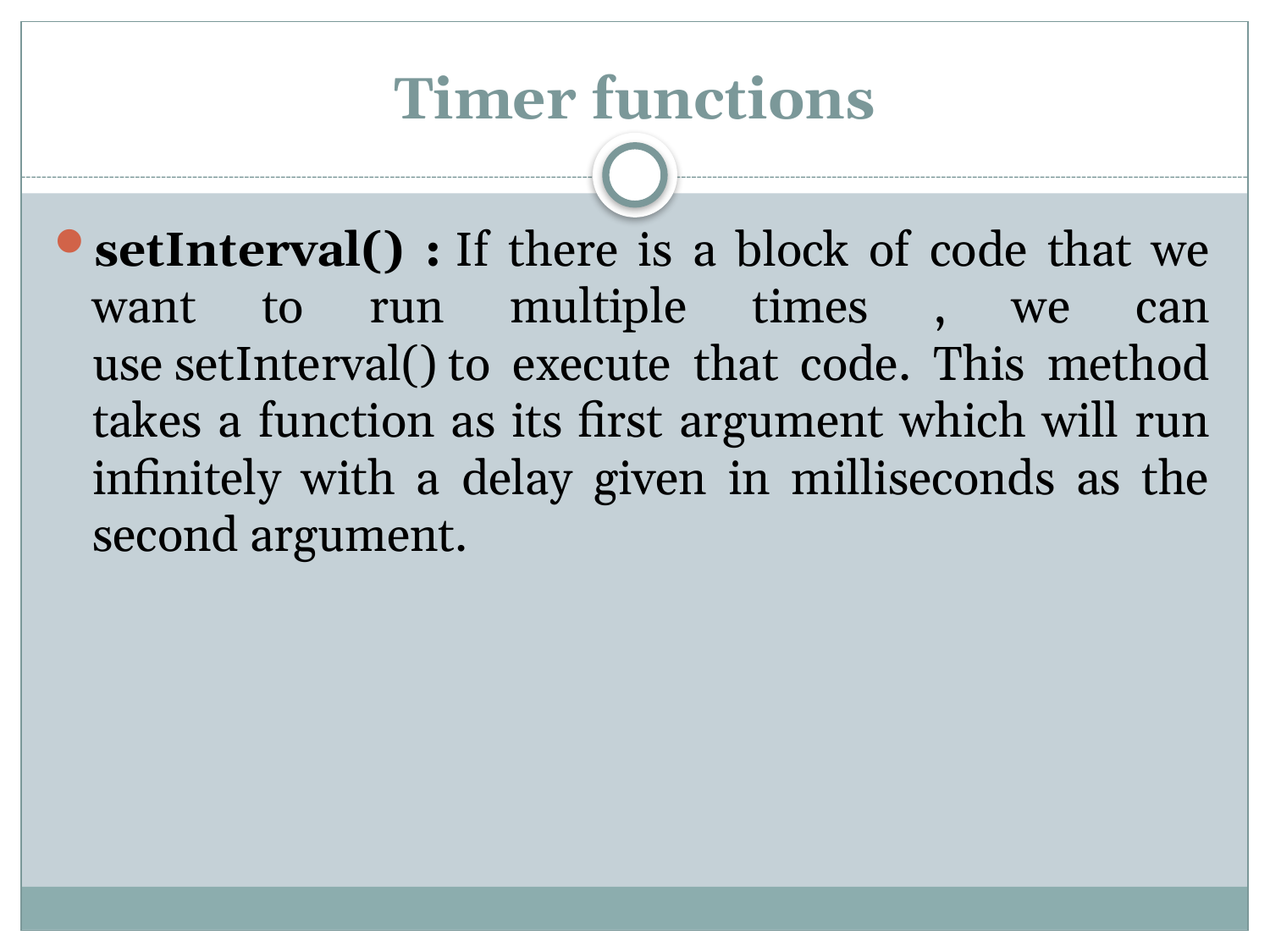

# Timer functions
setInterval() : If there is a block of code that we want to run multiple times , we can use setInterval() to execute that code. This method takes a function as its first argument which will run infinitely with a delay given in milliseconds as the second argument.